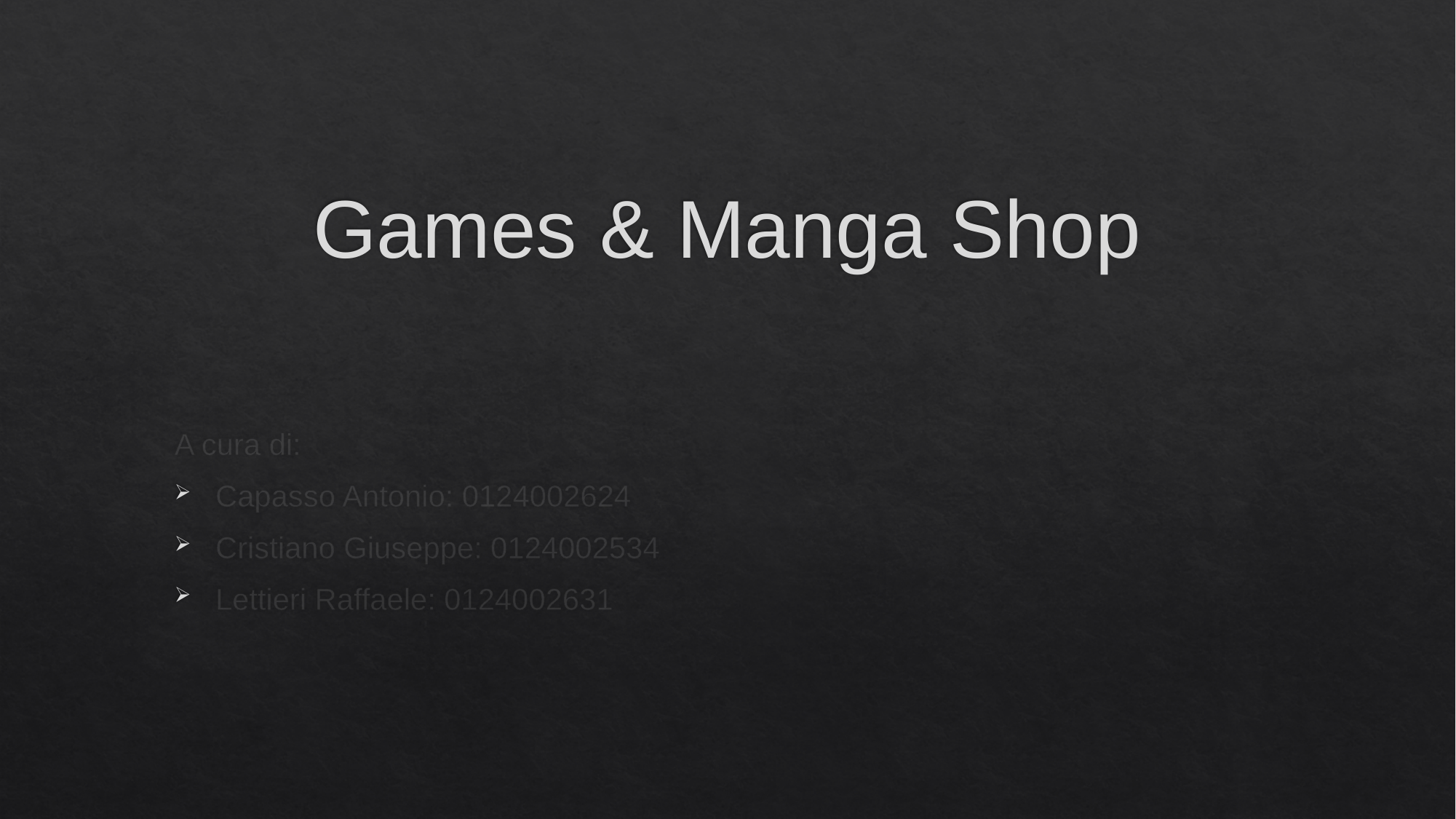

# Games & Manga Shop
A cura di:
Capasso Antonio: 0124002624
Cristiano Giuseppe: 0124002534
Lettieri Raffaele: 0124002631